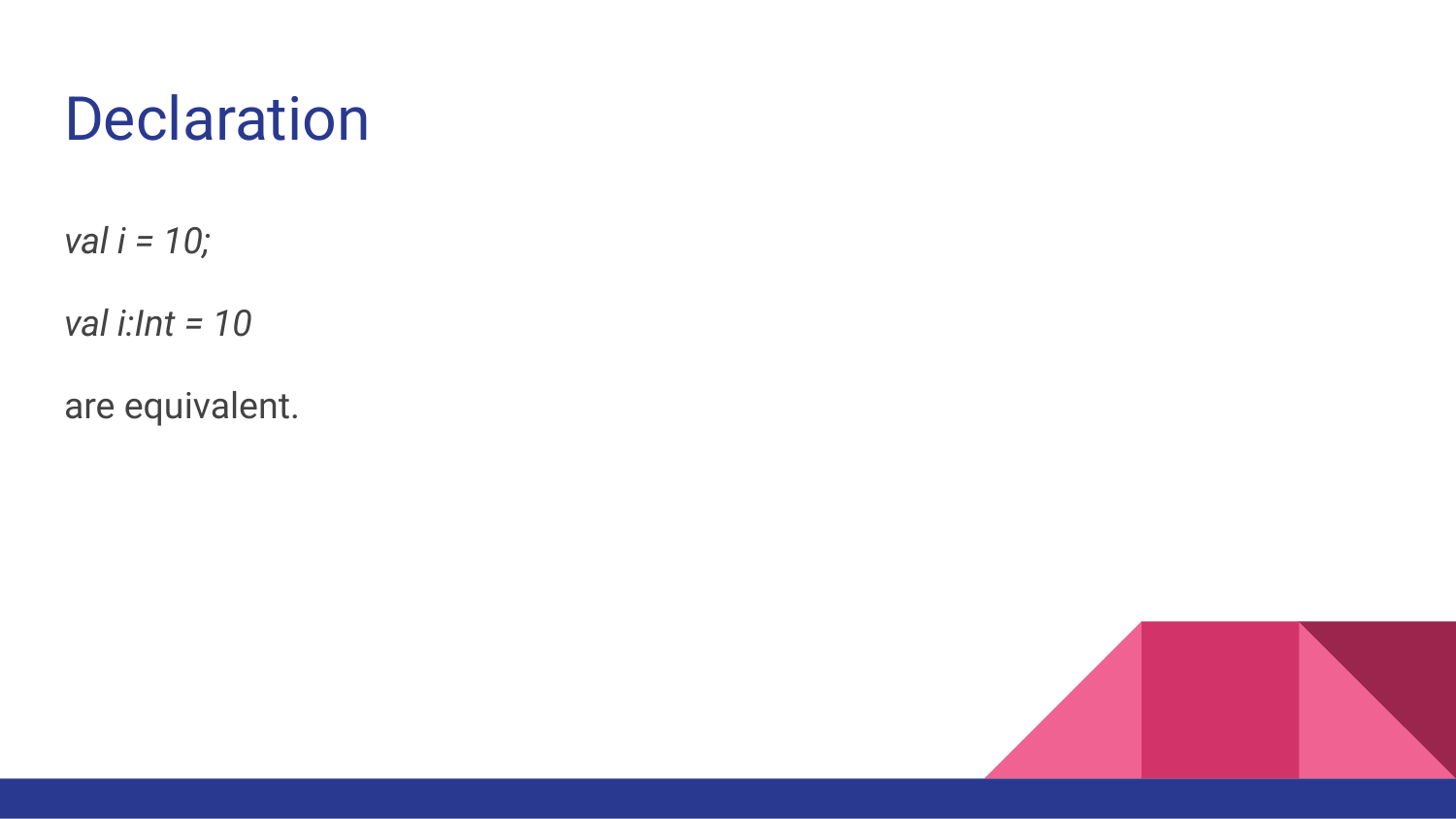

# Declaration
val i = 10;
val i:Int = 10
are equivalent.